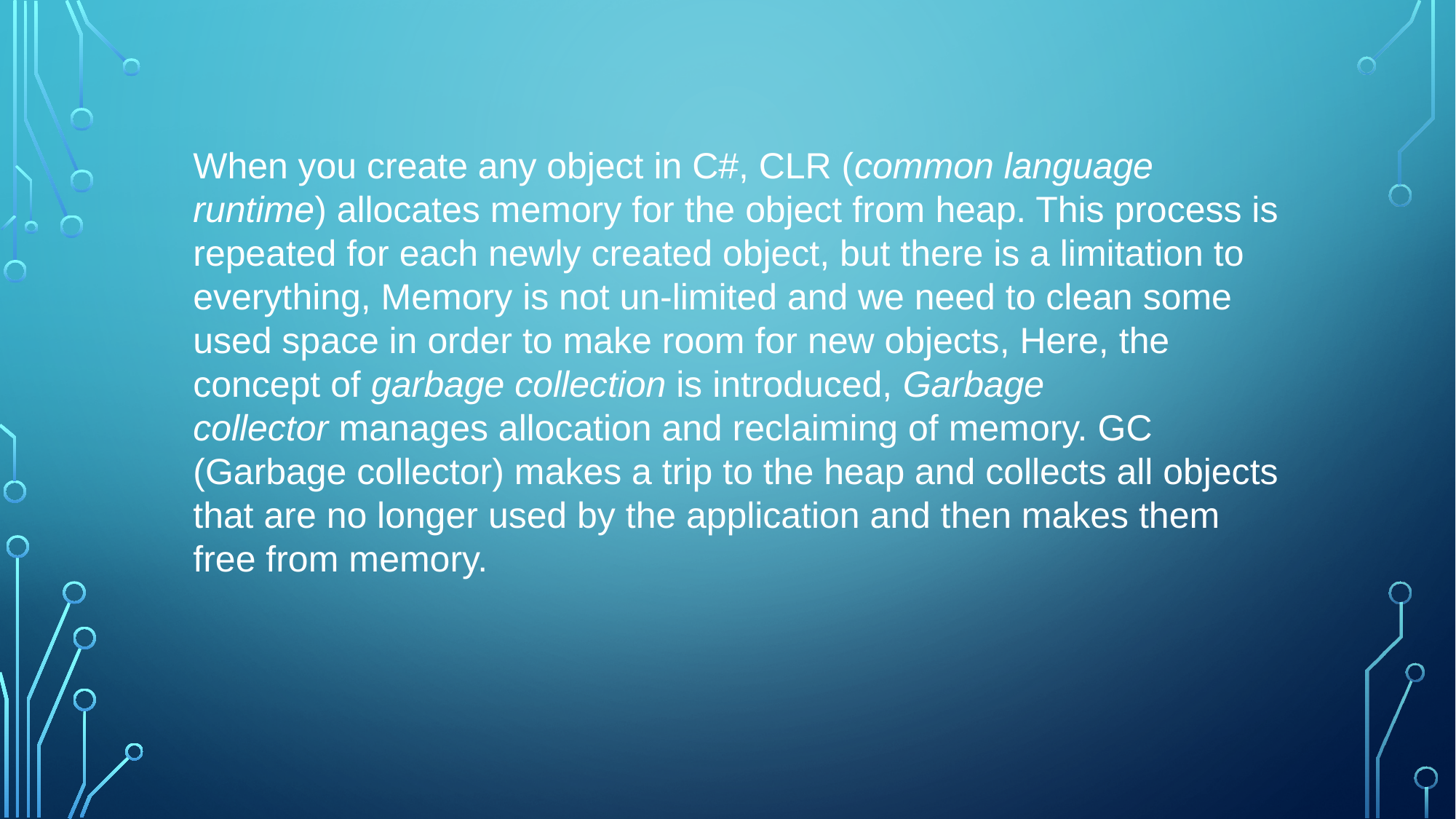

When you create any object in C#, CLR (common language runtime) allocates memory for the object from heap. This process is repeated for each newly created object, but there is a limitation to everything, Memory is not un-limited and we need to clean some used space in order to make room for new objects, Here, the concept of garbage collection is introduced, Garbage collector manages allocation and reclaiming of memory. GC (Garbage collector) makes a trip to the heap and collects all objects that are no longer used by the application and then makes them free from memory.